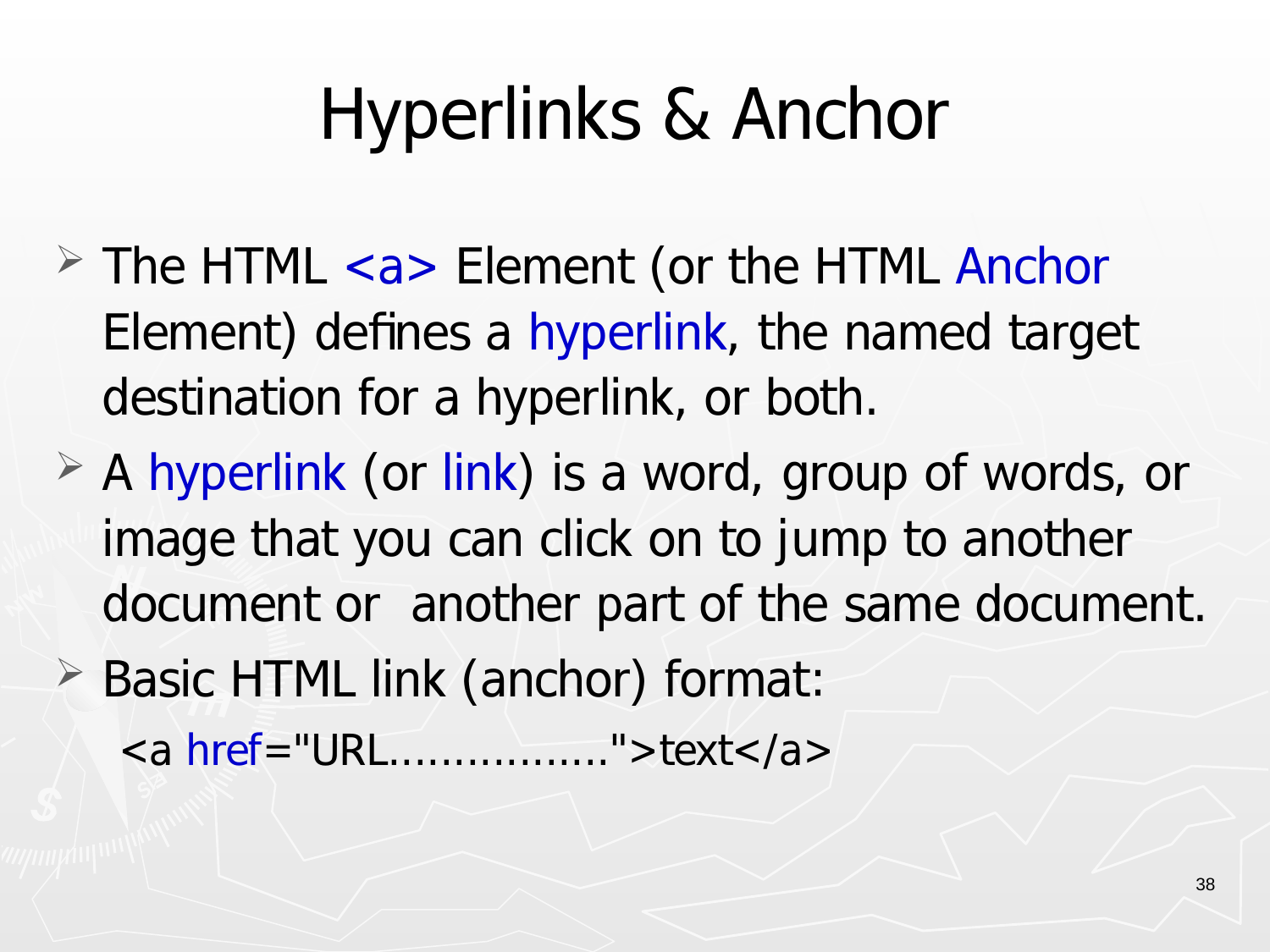

# Hyperlinks & Anchor
The HTML <a> Element (or the HTML Anchor Element) defines a hyperlink, the named target destination for a hyperlink, or both.
A hyperlink (or link) is a word, group of words, or image that you can click on to jump to another document or  another part of the same document.
Basic HTML link (anchor) format:
<a href="URL.................">text</a>

38